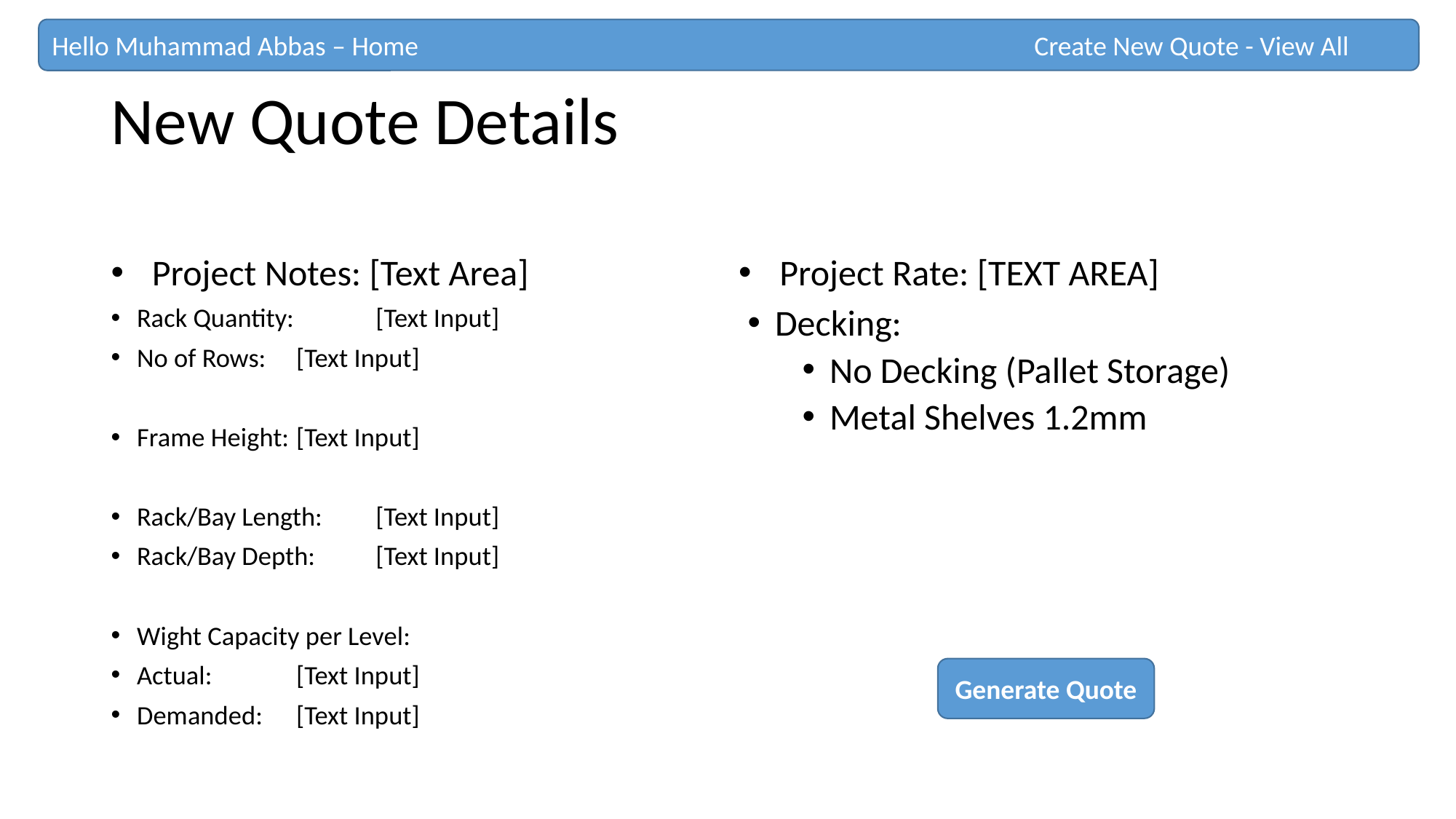

Hello Muhammad Abbas – Home						Create New Quote - View All
# New Quote Details
Project Notes: [Text Area]
Project Rate: [TEXT AREA]
Rack Quantity: 	[Text Input]
No of Rows: 		[Text Input]

Frame Height: 	[Text Input]

Rack/Bay Length: 	[Text Input]
Rack/Bay Depth: 	[Text Input]

Wight Capacity per Level:
Actual: 		[Text Input]
Demanded: 		[Text Input]

Decking:
No Decking (Pallet Storage)
Metal Shelves 1.2mm
Generate Quote